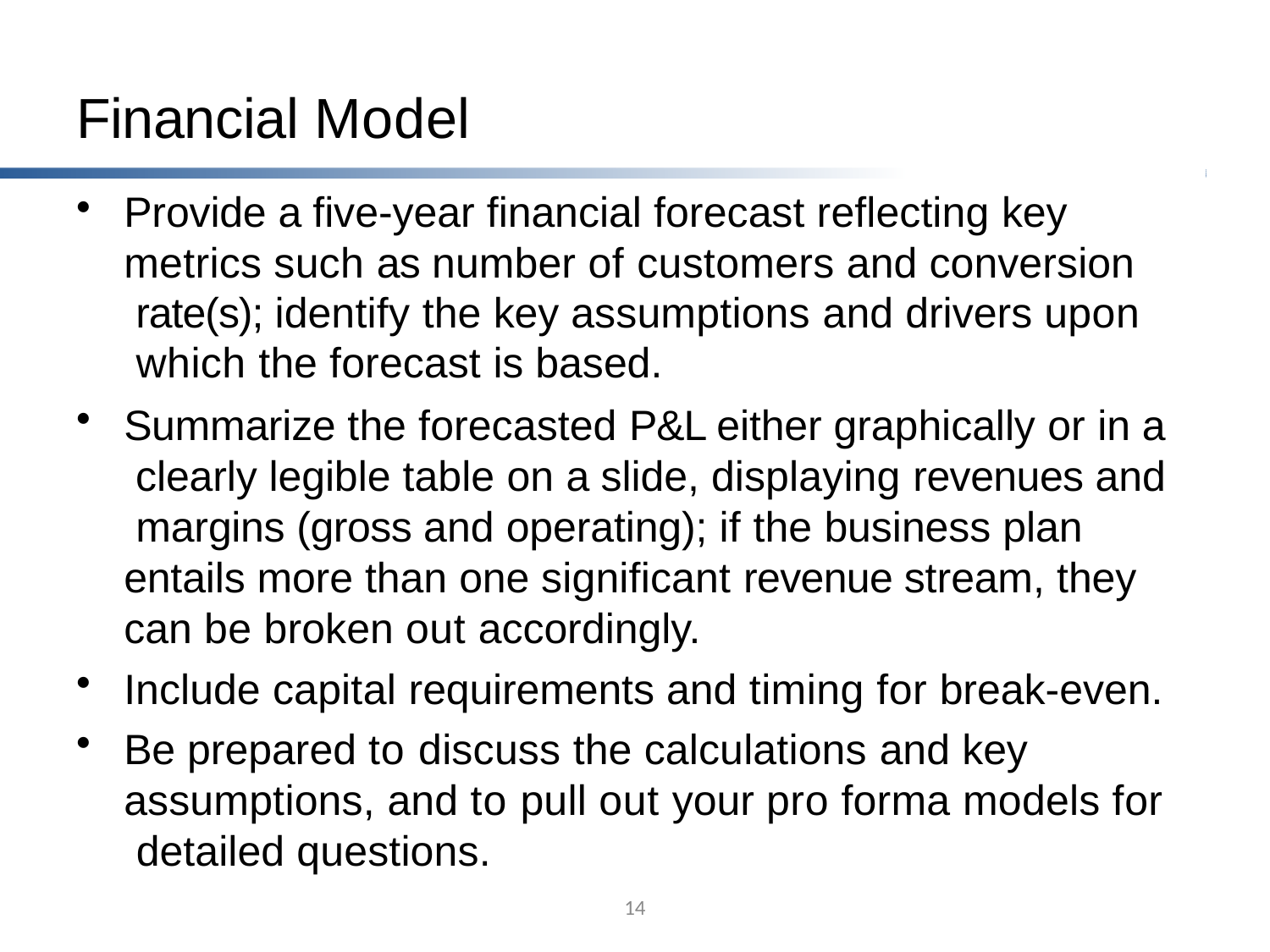

# Financial Model

Provide a five-year financial forecast reflecting key  metrics such as number of customers and conversion  rate(s); identify the key assumptions and drivers upon  which the forecast is based.
Summarize the forecasted P&L either graphically or in a  clearly legible table on a slide, displaying revenues and  margins (gross and operating); if the business plan  entails more than one significant revenue stream, they  can be broken out accordingly.
Include capital requirements and timing for break-even.
Be prepared to discuss the calculations and key  assumptions, and to pull out your pro forma models for  detailed questions.
14